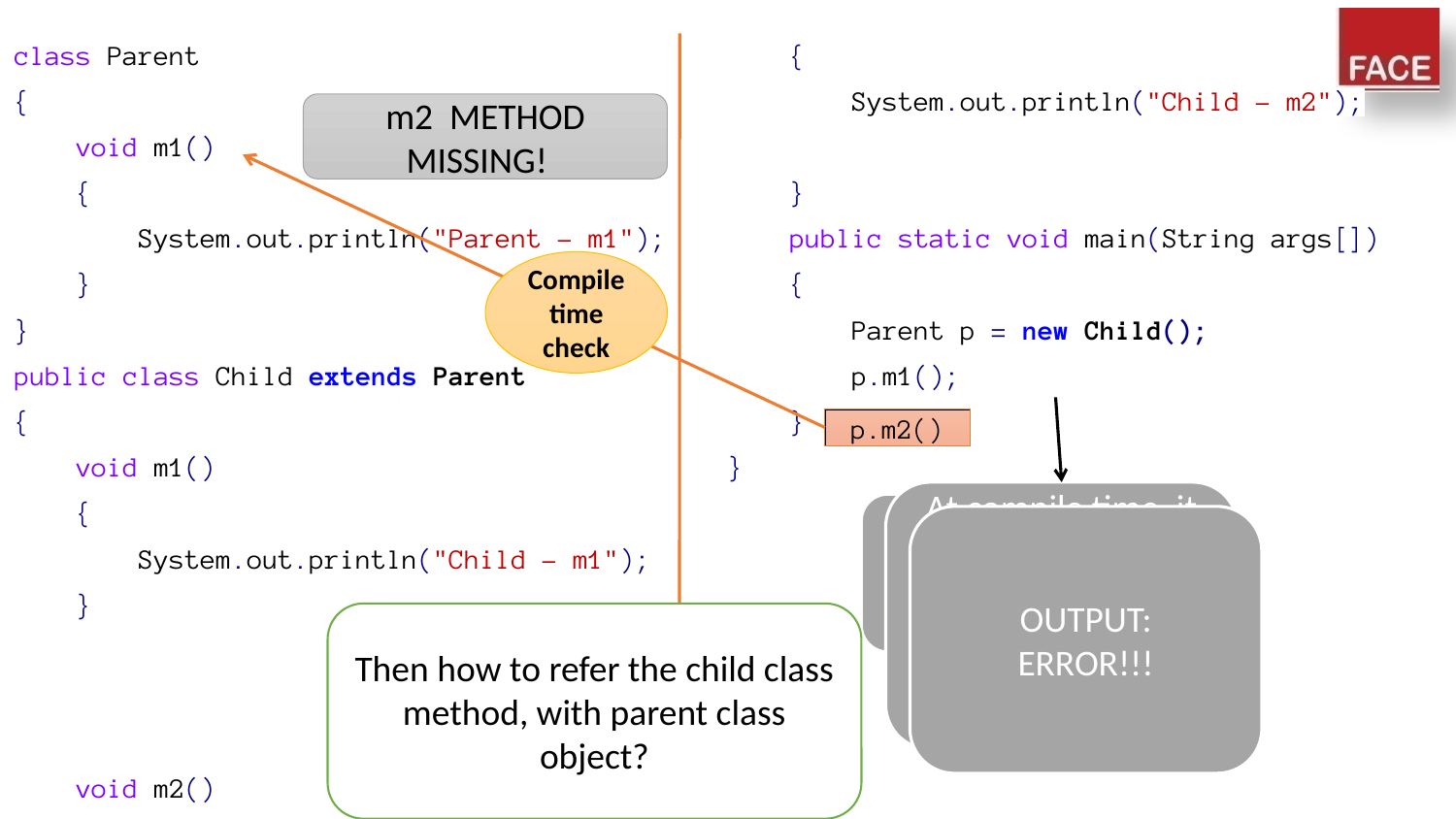

class Parent
{
    void m1()
    {
        System.out.println("Parent - m1");
    }
}
public class Child extends Parent
{
    void m1()
    {
        System.out.println("Child - m1");
    }

    void m2()
    {
        System.out.println("Child - m2");

    }
    public static void main(String args[])
    {
        Parent p = new Child();
        p.m1();
    }
}
m2  METHOD MISSING!
Compile time check
p.m2()
At compile time, it checks the Parent class method and at run time, it executes the child class method
Output:
Child - m1
OUTPUT:
ERROR!!!
Then how to refer the child class method, with parent class object?